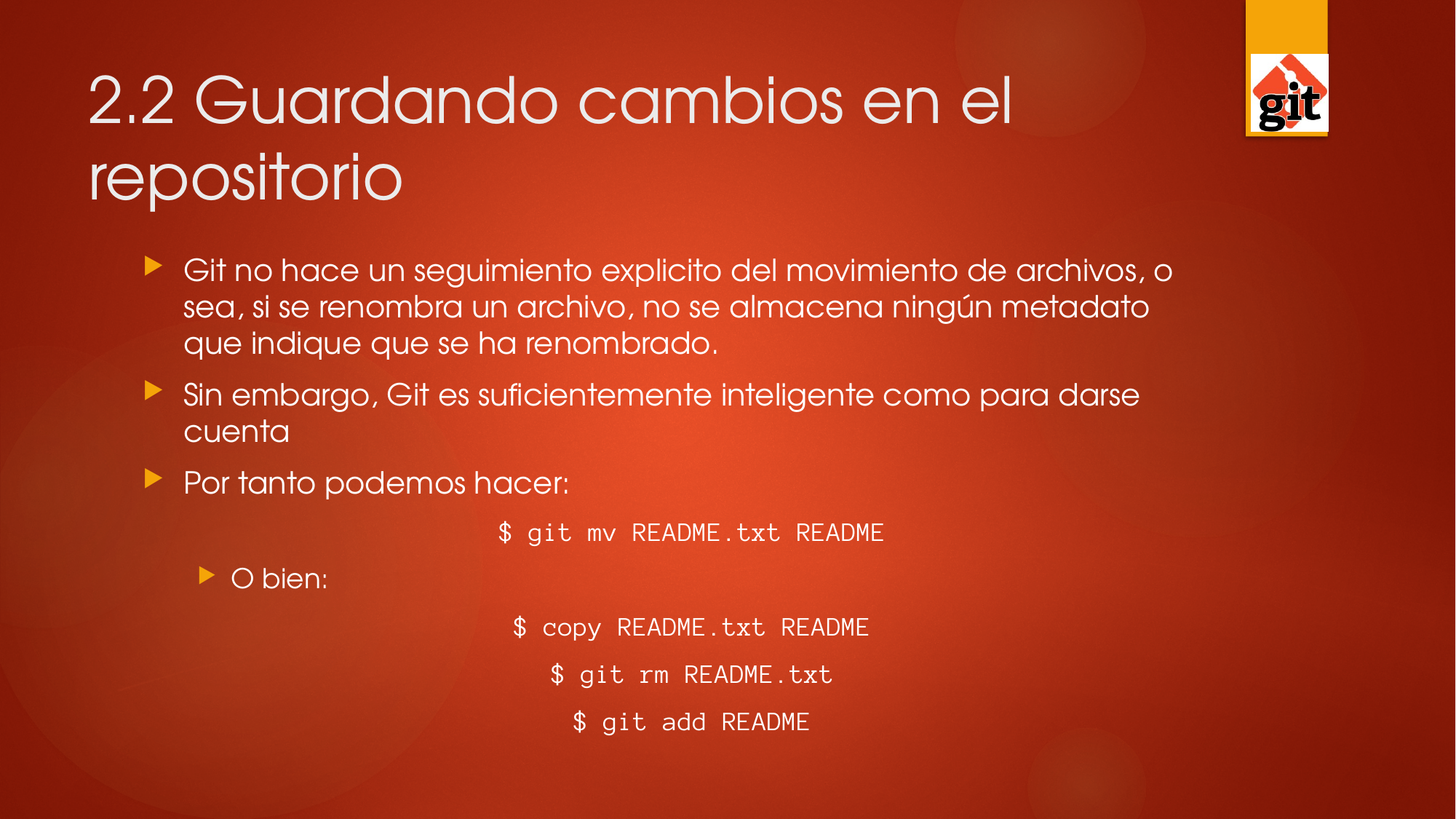

# 2.2 Guardando cambios en el repositorio
Git no hace un seguimiento explicito del movimiento de archivos, o sea, si se renombra un archivo, no se almacena ningún metadato que indique que se ha renombrado.
Sin embargo, Git es suficientemente inteligente como para darse cuenta
Por tanto podemos hacer:
$ git mv README.txt README
O bien:
$ copy README.txt README
$ git rm README.txt
$ git add README